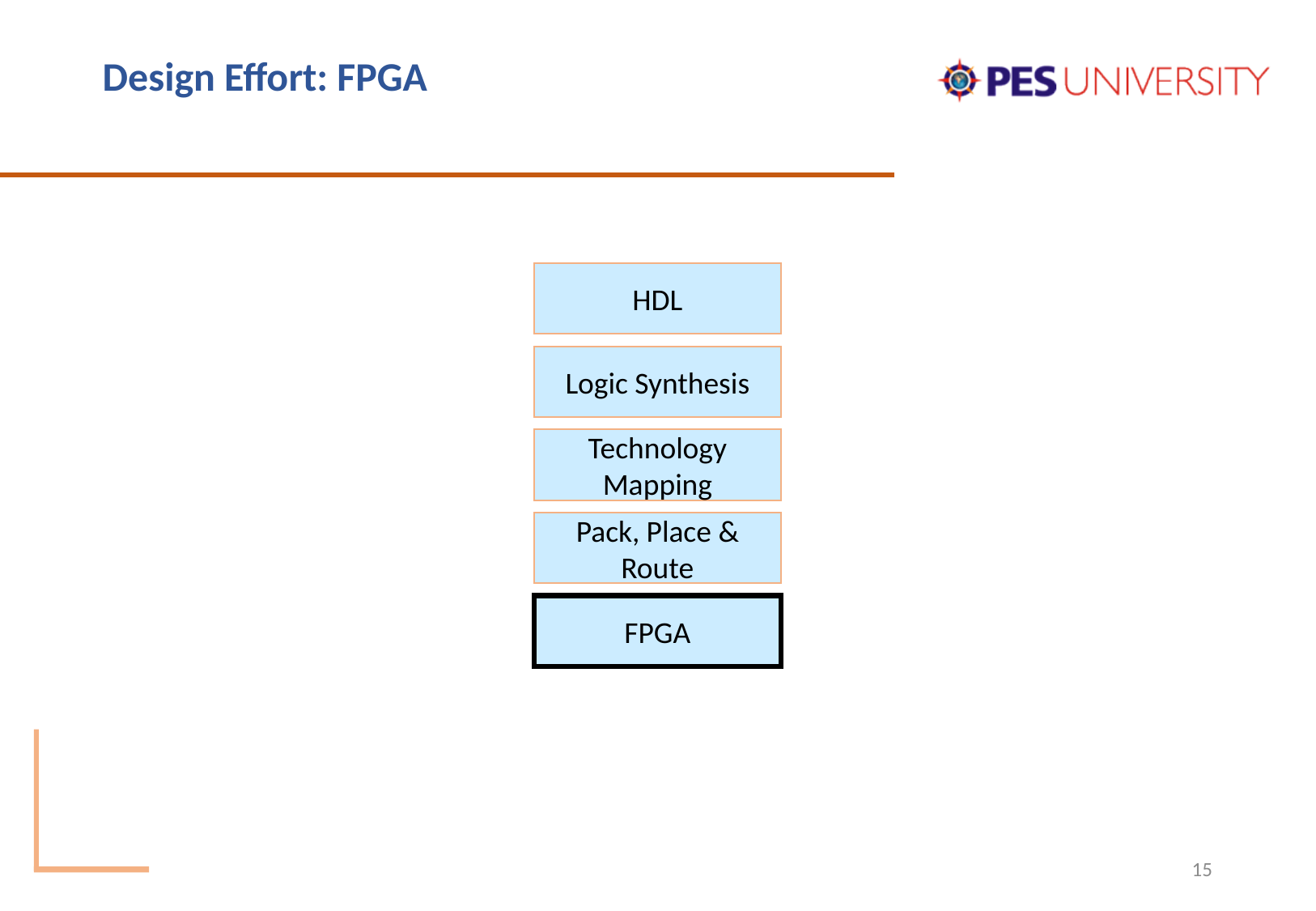

# Design Effort: FPGA

HDL
Logic Synthesis
Technology Mapping
Pack, Place & Route
FPGA
15